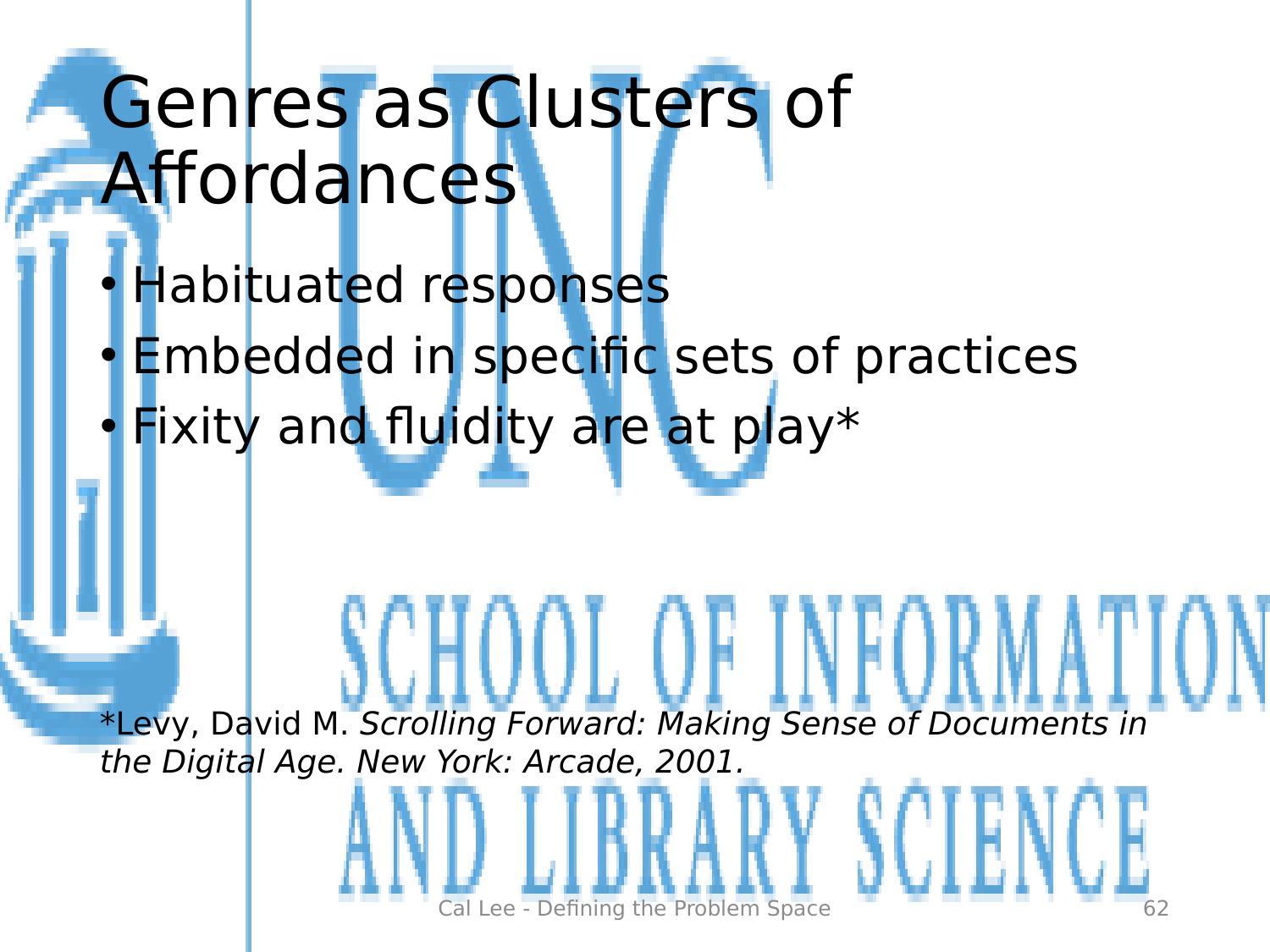

# Genres as Clusters of Affordances
Habituated responses
Embedded in specific sets of practices
Fixity and fluidity are at play*
*Levy, David M. Scrolling Forward: Making Sense of Documents in the Digital Age. New York: Arcade, 2001.

Cal Lee - Defining the Problem Space
62